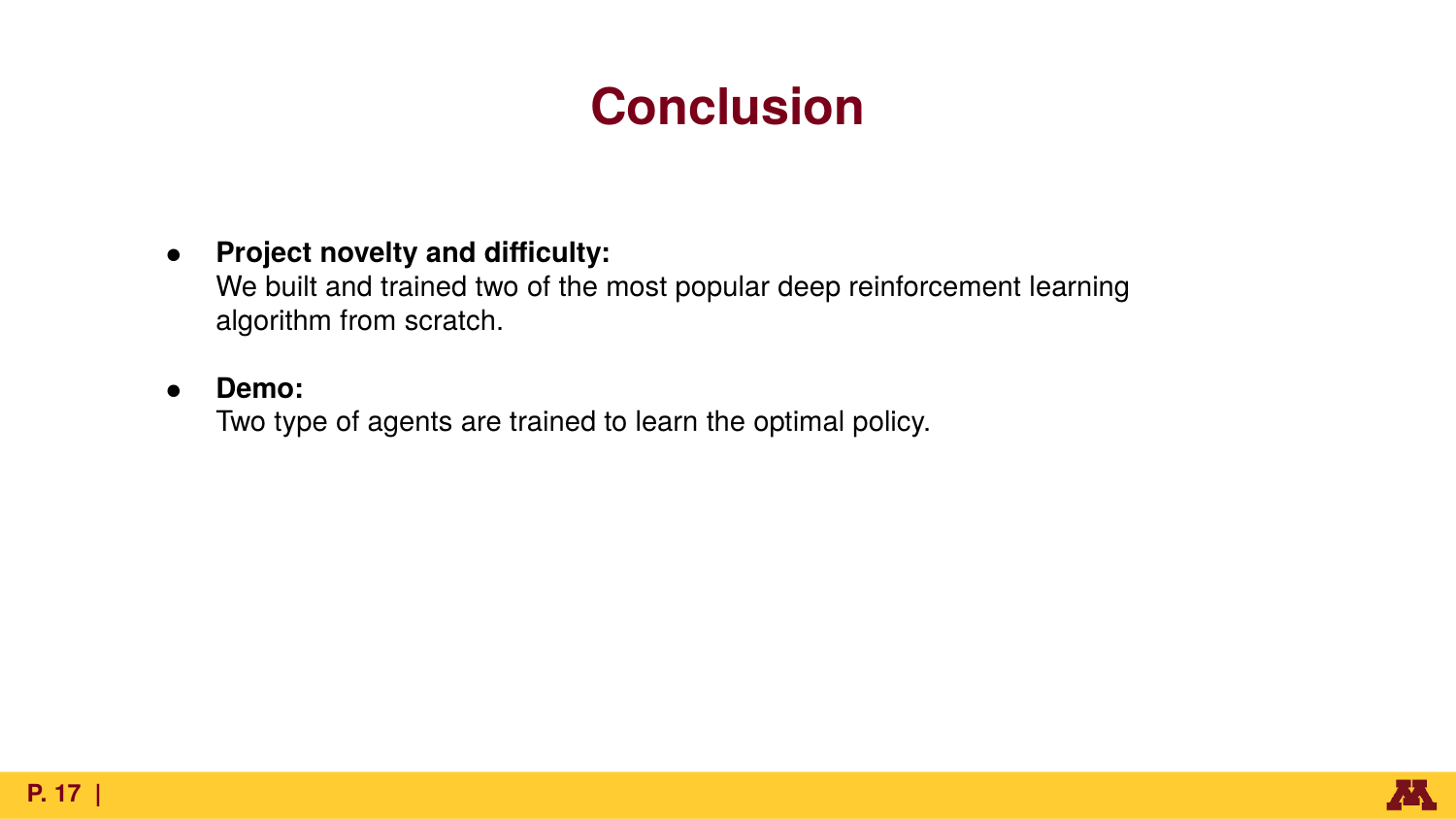

# Conclusion
Project novelty and difficulty:
We built and trained two of the most popular deep reinforcement learning algorithm from scratch.

Demo:
Two type of agents are trained to learn the optimal policy.

P. 17  |